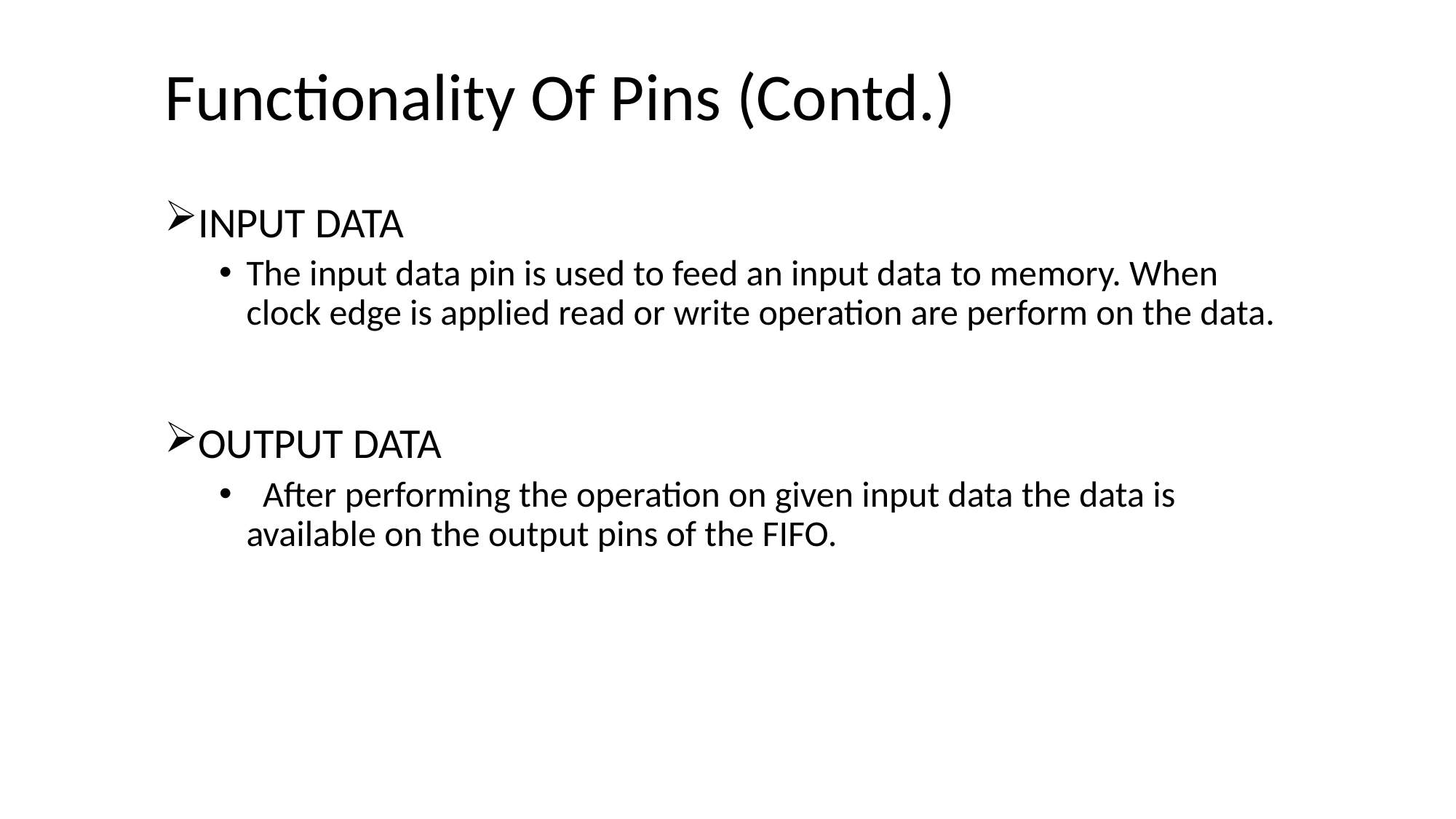

# Functionality Of Pins (Contd.)
INPUT DATA
The input data pin is used to feed an input data to memory. When clock edge is applied read or write operation are perform on the data.

OUTPUT DATA
  After performing the operation on given input data the data is available on the output pins of the FIFO.